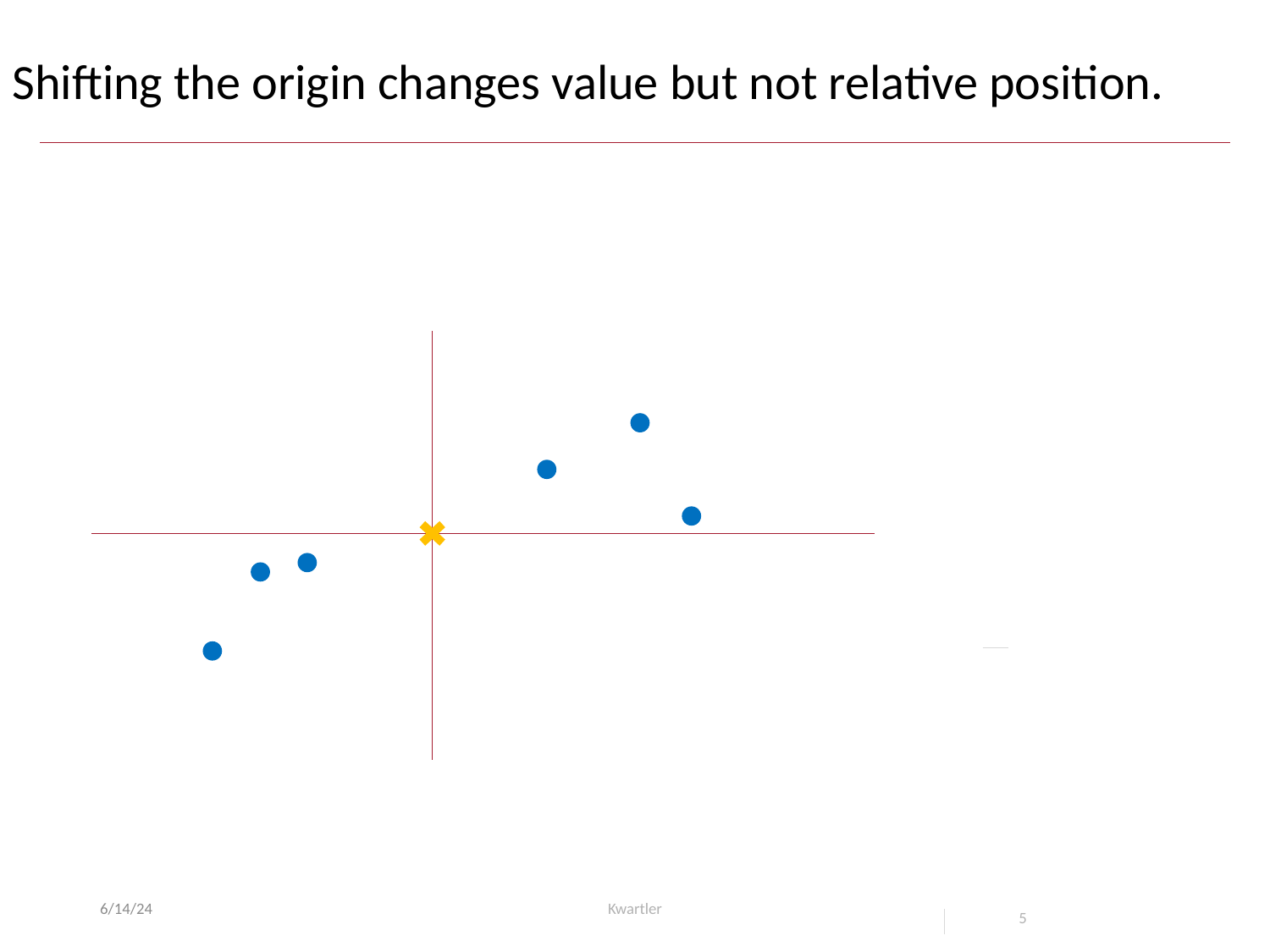

# Shifting the origin changes value but not relative position.

6/14/24
Kwartler
5